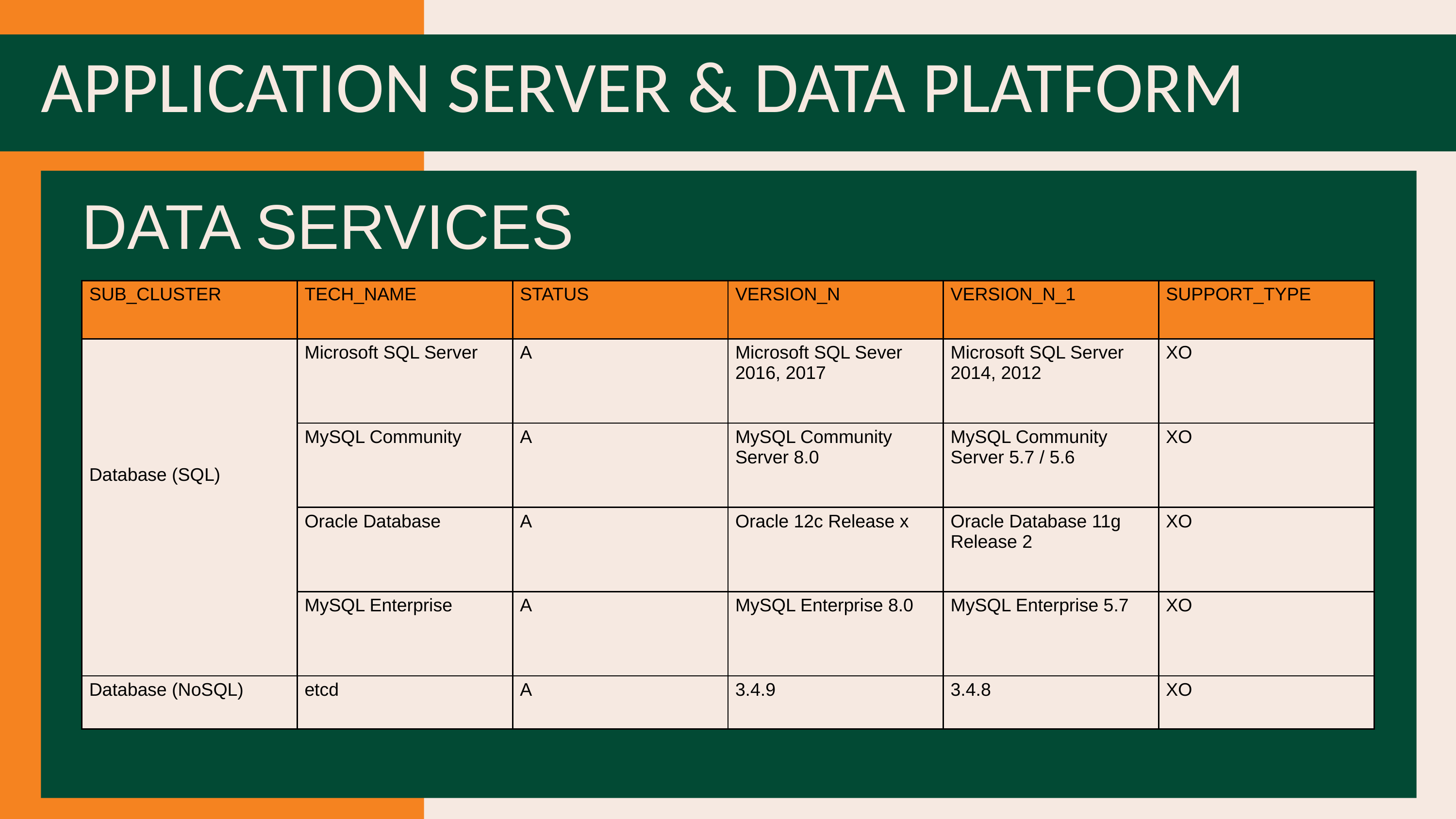

APPLICATION SERVER & DATA PLATFORM

DATA SERVICES
| SUB\_CLUSTER | TECH\_NAME | STATUS | VERSION\_N | VERSION\_N\_1 | SUPPORT\_TYPE |
| --- | --- | --- | --- | --- | --- |
| Database (SQL) | Microsoft SQL Server | A | Microsoft SQL Sever 2016, 2017 | Microsoft SQL Server 2014, 2012 | XO |
| Database (SQL) | MySQL Community | A | MySQL Community Server 8.0 | MySQL Community Server 5.7 / 5.6 | XO |
|  | Oracle Database | A | Oracle 12c Release x | Oracle Database 11g Release 2 | XO |
|  | MySQL Enterprise | A | MySQL Enterprise 8.0 | MySQL Enterprise 5.7 | XO |
| Database (NoSQL) | etcd | A | 3.4.9 | 3.4.8 | XO |
PROTOTIPE LOGO 2
PROTOTIPE LOGO 2
PROTOTIPE LOGO 2